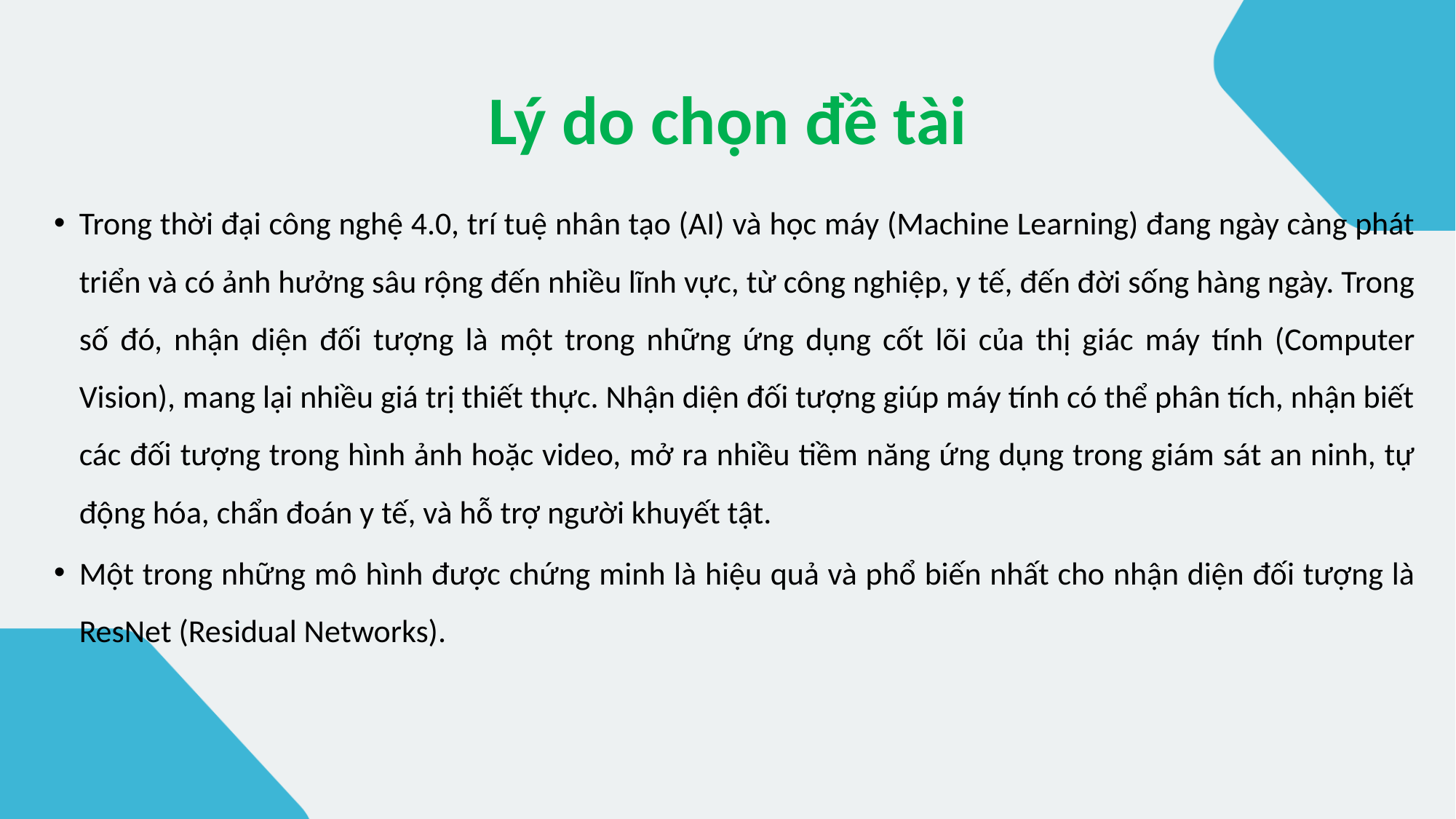

# Lý do chọn đề tài
Trong thời đại công nghệ 4.0, trí tuệ nhân tạo (AI) và học máy (Machine Learning) đang ngày càng phát triển và có ảnh hưởng sâu rộng đến nhiều lĩnh vực, từ công nghiệp, y tế, đến đời sống hàng ngày. Trong số đó, nhận diện đối tượng là một trong những ứng dụng cốt lõi của thị giác máy tính (Computer Vision), mang lại nhiều giá trị thiết thực. Nhận diện đối tượng giúp máy tính có thể phân tích, nhận biết các đối tượng trong hình ảnh hoặc video, mở ra nhiều tiềm năng ứng dụng trong giám sát an ninh, tự động hóa, chẩn đoán y tế, và hỗ trợ người khuyết tật.
Một trong những mô hình được chứng minh là hiệu quả và phổ biến nhất cho nhận diện đối tượng là ResNet (Residual Networks).